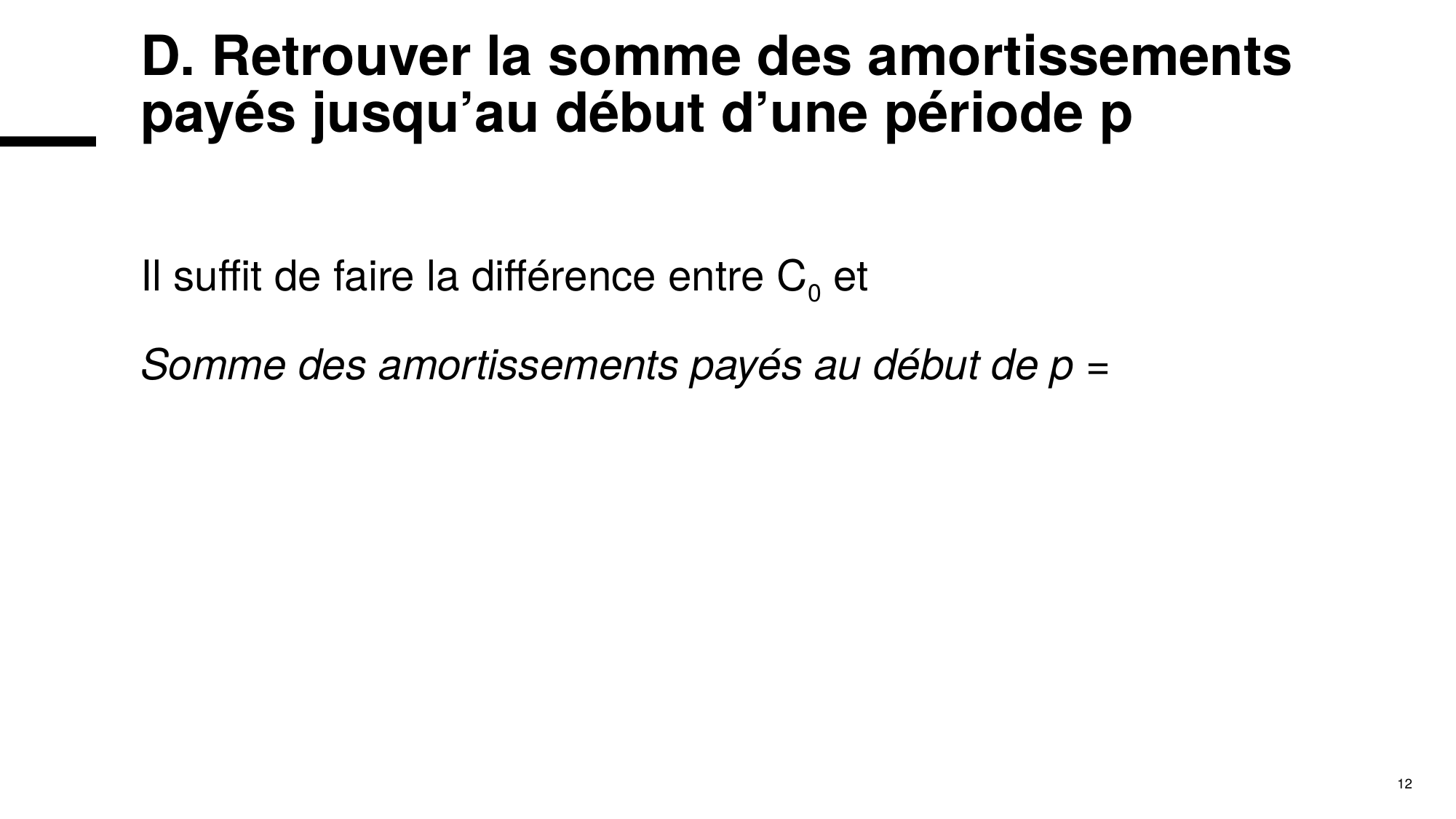

# D. Retrouver la somme des amortissements payés jusqu’au début d’une période p
Il suffit de faire la différence entre C0 et
Somme des amortissements payés au début de p =

12